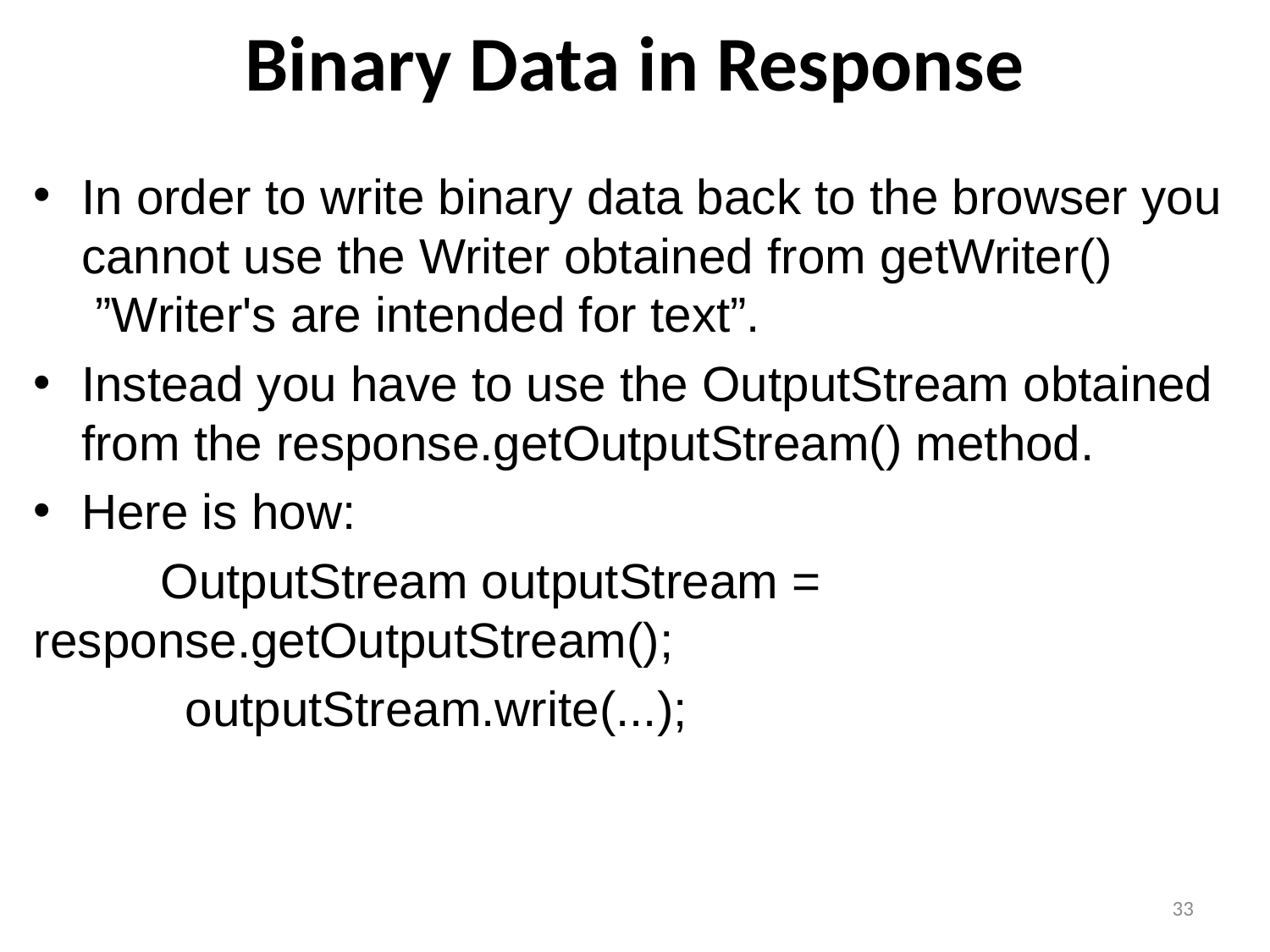

# Binary Data in Response
In order to write binary data back to the browser you cannot use the Writer obtained from getWriter()  ”Writer's are intended for text”.
Instead you have to use the OutputStream obtained from the response.getOutputStream() method.
Here is how:
	OutputStream outputStream =    	response.getOutputStream();
           outputStream.write(...);

33